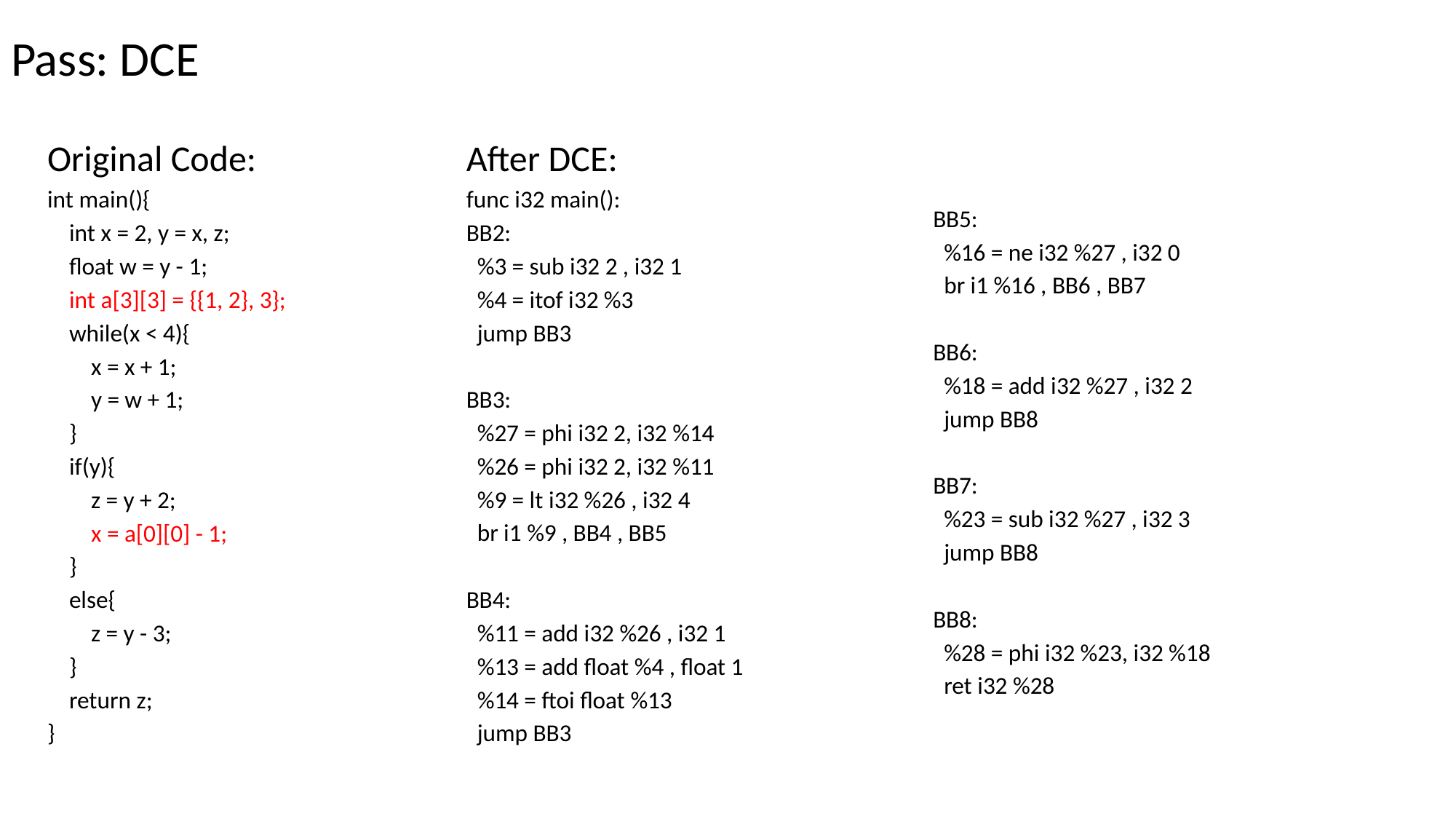

# Pass: DCE
Original Code:
int main(){
    int x = 2, y = x, z;
    float w = y - 1;
    int a[3][3] = {{1, 2}, 3};
    while(x < 4){
        x = x + 1;
        y = w + 1;
    }
    if(y){
        z = y + 2;
        x = a[0][0] - 1;
    }
    else{
        z = y - 3;
    }
    return z;
}
After DCE:
func i32 main():
BB2:
  %3 = sub i32 2 , i32 1
  %4 = itof i32 %3
  jump BB3

BB3:
  %27 = phi i32 2, i32 %14
  %26 = phi i32 2, i32 %11
  %9 = lt i32 %26 , i32 4
  br i1 %9 , BB4 , BB5

BB4:
  %11 = add i32 %26 , i32 1
  %13 = add float %4 , float 1
  %14 = ftoi float %13
  jump BB3

BB5:
  %16 = ne i32 %27 , i32 0
  br i1 %16 , BB6 , BB7

BB6:
  %18 = add i32 %27 , i32 2
  jump BB8

BB7:
  %23 = sub i32 %27 , i32 3
  jump BB8

BB8:
  %28 = phi i32 %23, i32 %18
  ret i32 %28